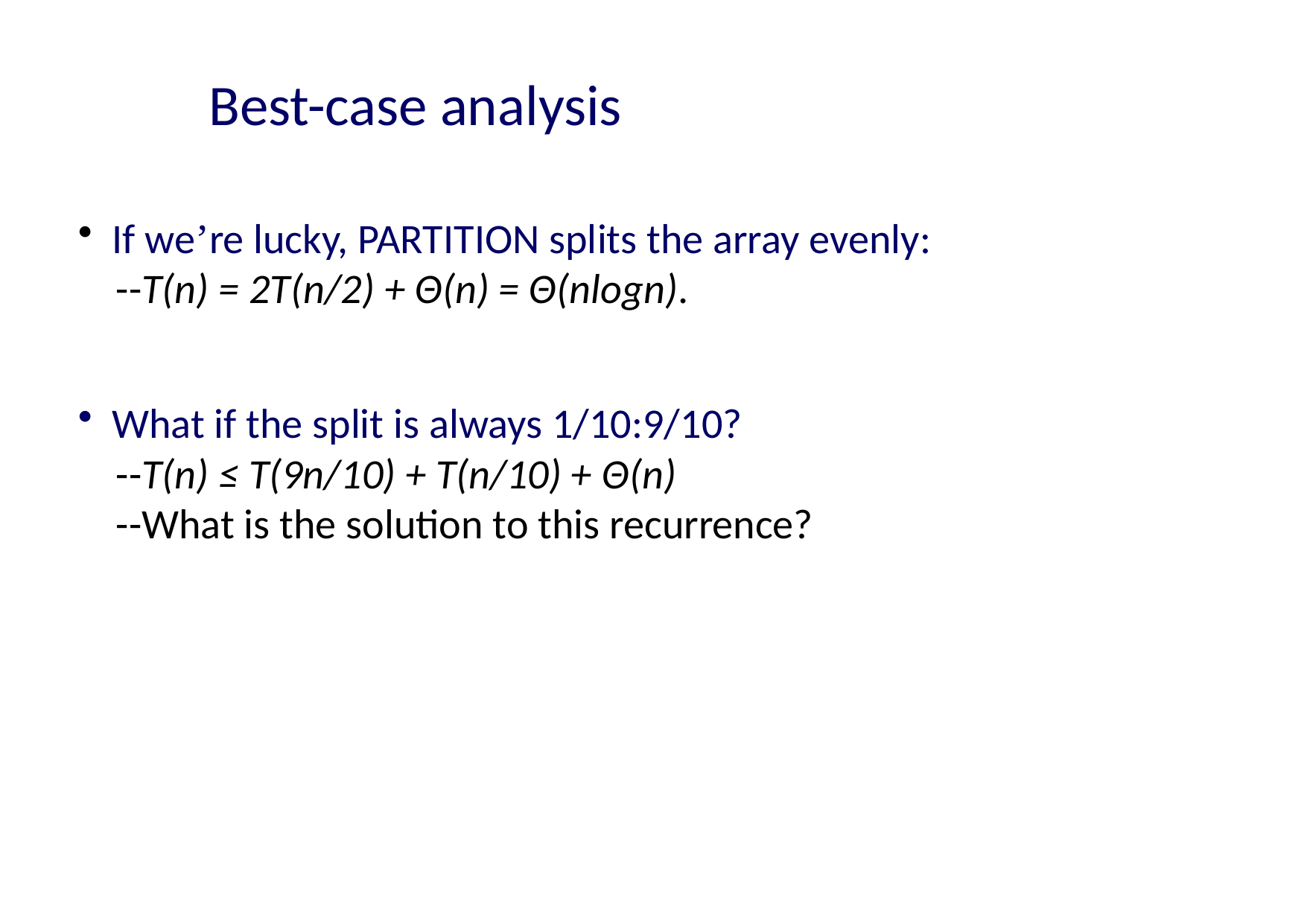

Best-case analysis
  If we’re lucky, PARTITION splits the array evenly:
    --T(n) = 2T(n/2) + Θ(n) = Θ(nlogn).
  What if the split is always 1/10:9/10?
    --T(n) ≤ T(9n/10) + T(n/10) + Θ(n)
    --What is the solution to this recurrence?